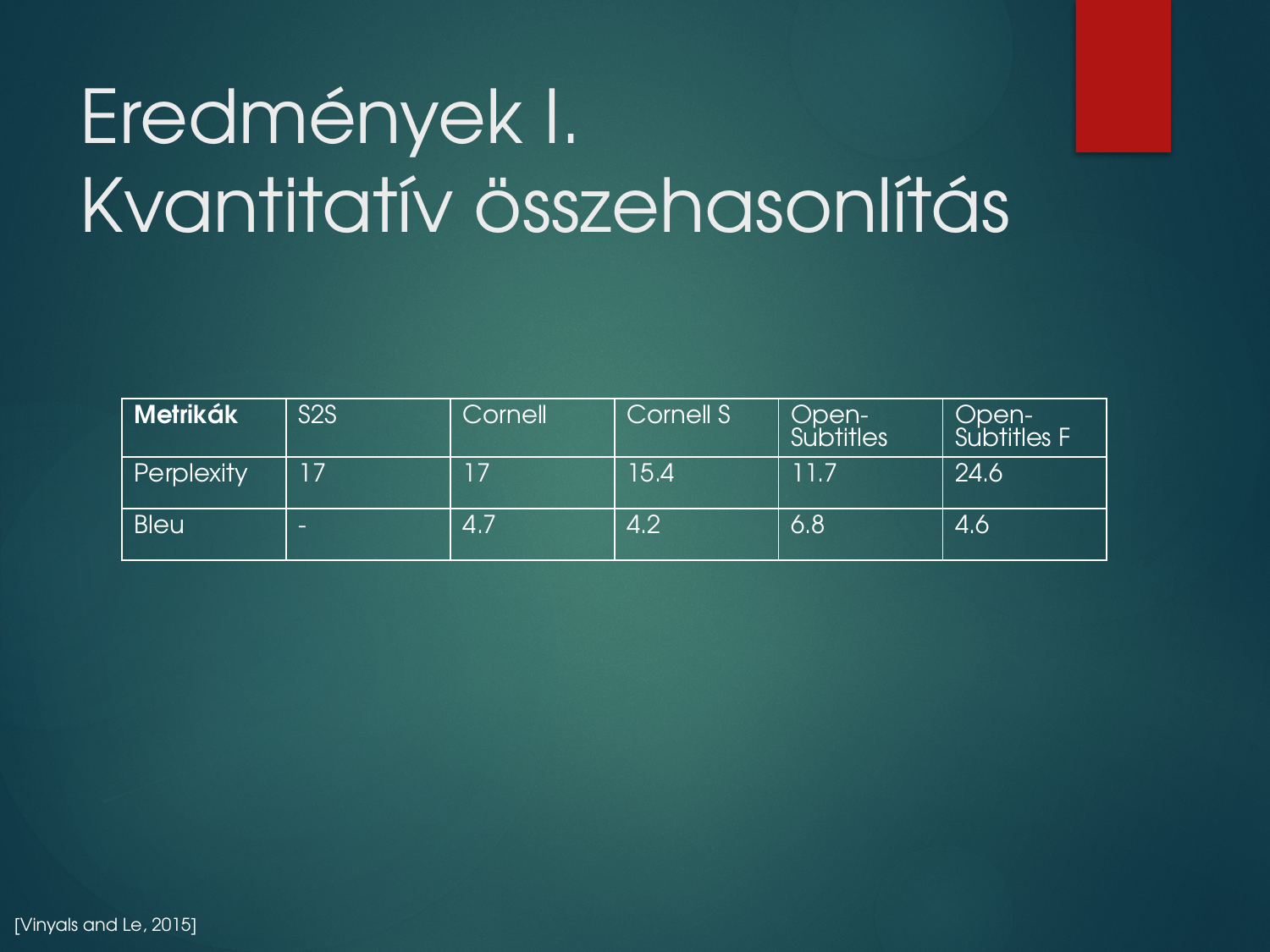

# Eredmények I. Kvantitatív összehasonlítás
| Metrikák | S2S | Cornell | Cornell S | Open- Subtitles | Open- Subtitles F |
| --- | --- | --- | --- | --- | --- |
| Perplexity | 17 | 17 | 15.4 | 11.7 | 24.6 |
| Bleu | - | 4.7 | 4.2 | 6.8 | 4.6 |
[Vinyals and Le, 2015]